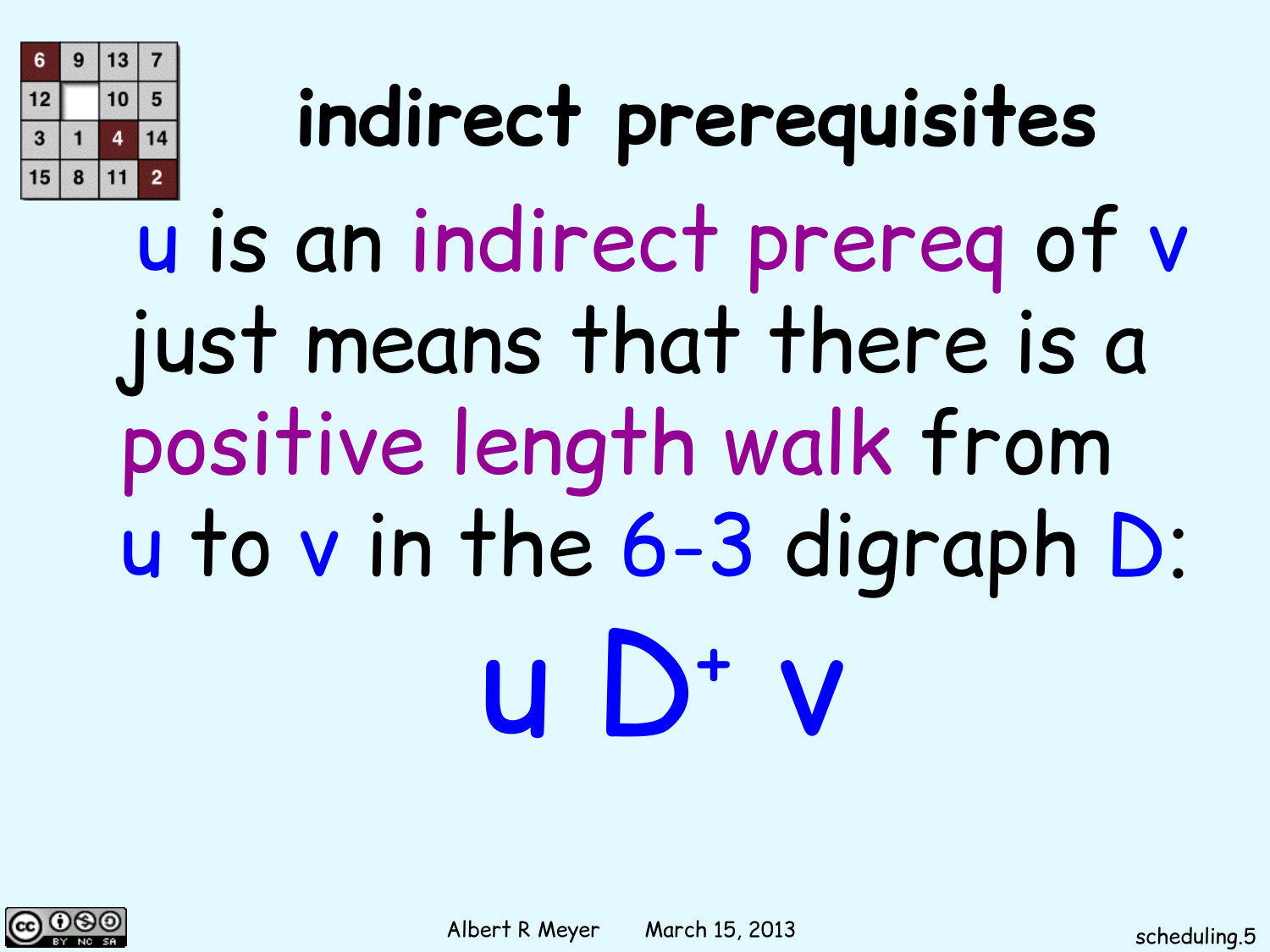

# indirect prerequisites
u is an indirect prereq of v
just means that there is a
positive length walk from
u to v in the 6-3 digraph D:
u D+ v
scheduling.5